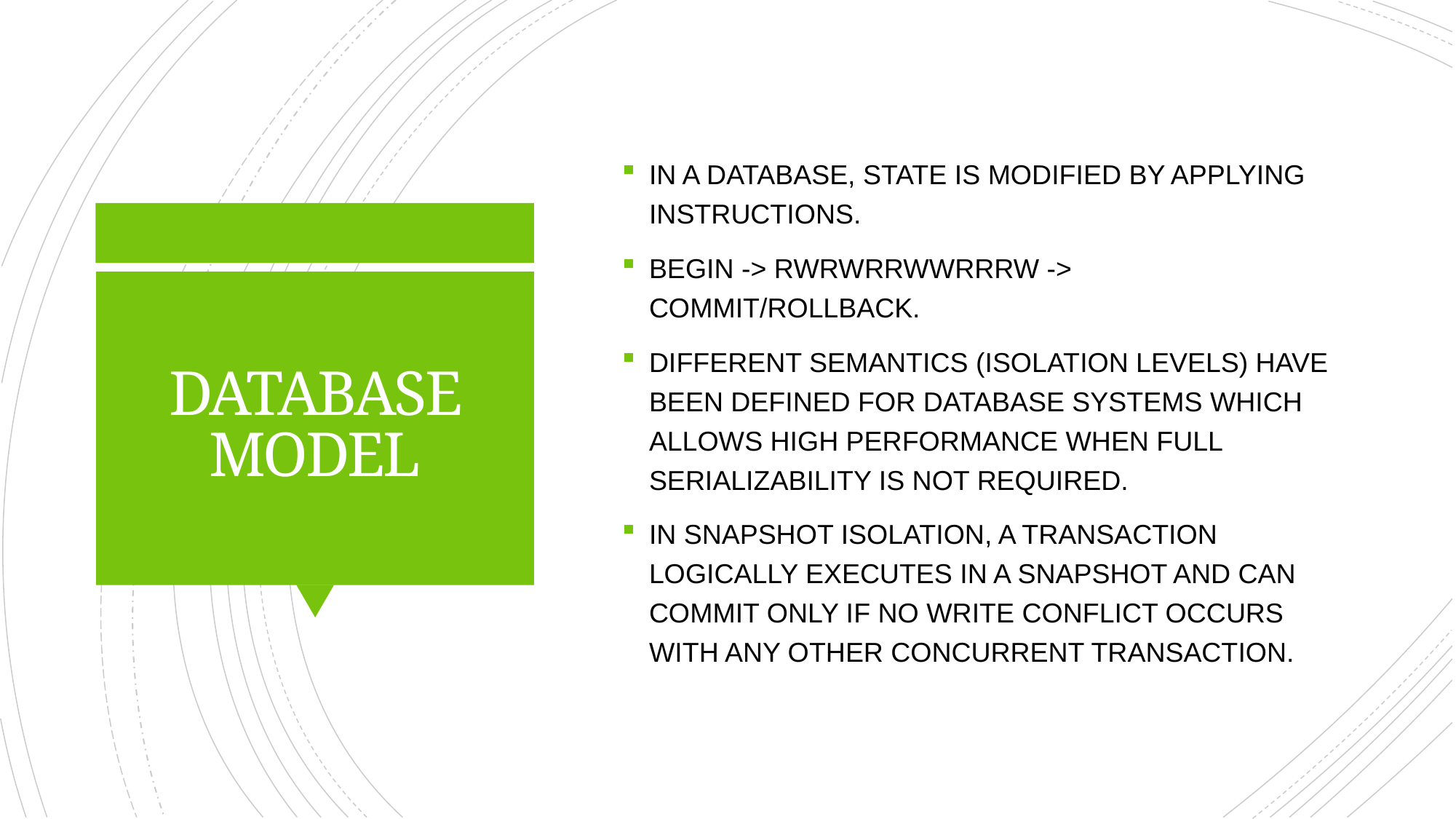

IN A DATABASE, STATE IS MODIFIED BY APPLYING INSTRUCTIONS.
BEGIN -> RWRWRRWWRRRW -> COMMIT/ROLLBACK.
DIFFERENT SEMANTICS (ISOLATION LEVELS) HAVE BEEN DEFINED FOR DATABASE SYSTEMS WHICH ALLOWS HIGH PERFORMANCE WHEN FULL SERIALIZABILITY IS NOT REQUIRED.
IN SNAPSHOT ISOLATION, A TRANSACTION LOGICALLY EXECUTES IN A SNAPSHOT AND CAN COMMIT ONLY IF NO WRITE CONFLICT OCCURS WITH ANY OTHER CONCURRENT TRANSACTION.
# DATABASE MODEL